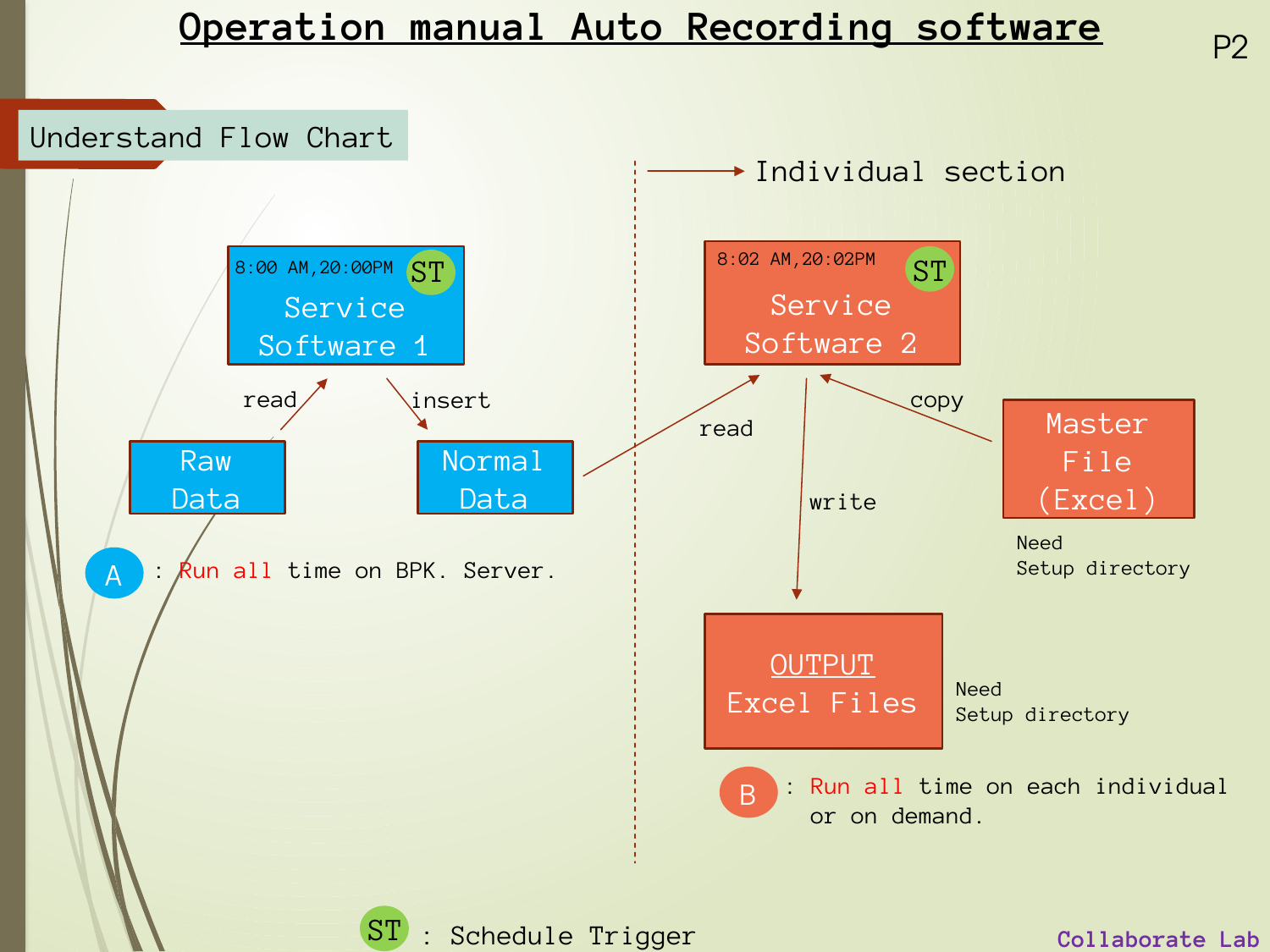

Operation manual Auto Recording software
P2
Understand Flow Chart
Individual section
8:02 AM,20:02PM

Service
Software 2

ST

ST

Service
Software 1
8:00 AM,20:00PM

read
copy
insert
Master File (Excel)
read
Raw Data
Normal Data
write
Need
Setup directory
A
: Run all time on BPK. Server.
OUTPUT
Excel Files
Need
Setup directory
: Run all time on each individual
  or on demand.
B
ST

: Schedule Trigger
Collaborate Lab